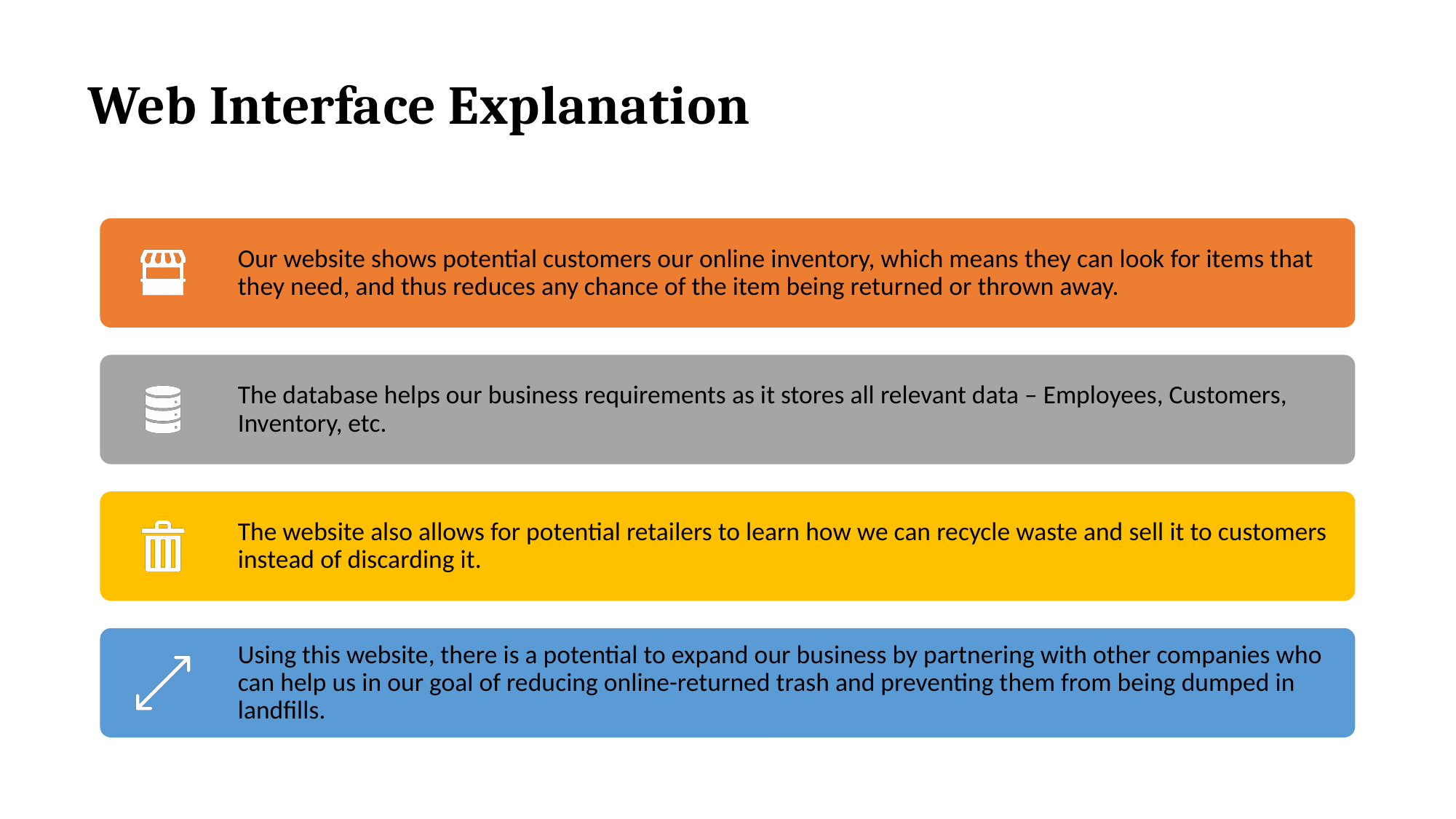

# Web Interface Explanation
Our website shows potential customers our online inventory, which means they can look for items that they need, and thus reduces any chance of the item being returned or thrown away.
The database helps our business requirements as it stores all relevant data – Employees, Customers, Inventory, etc.
The website also allows for potential retailers to learn how we can recycle waste and sell it to customers instead of discarding it.
Using this website, there is a potential to expand our business by partnering with other companies who can help us in our goal of reducing online-returned trash and preventing them from being dumped in landfills.